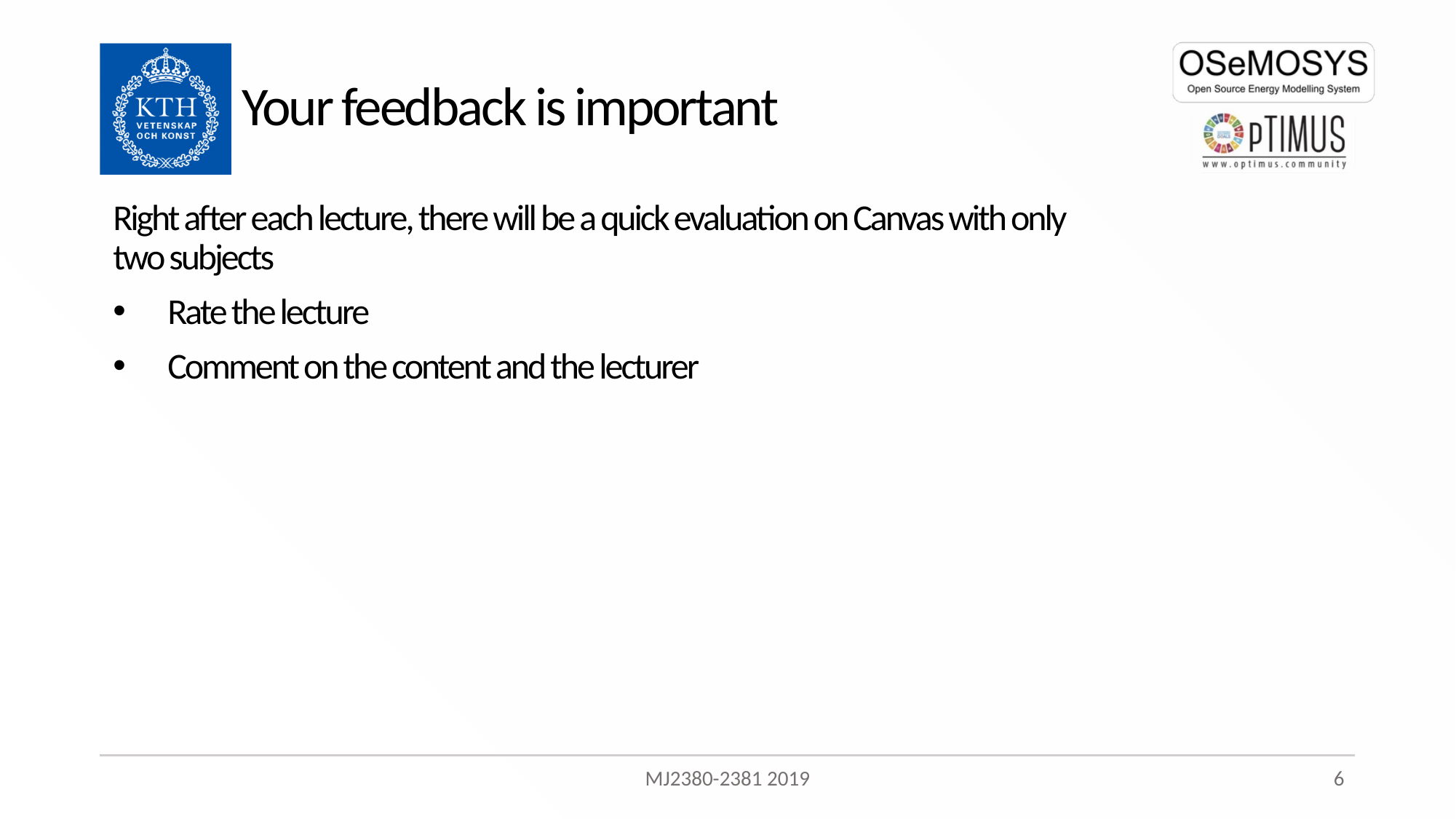

# Your feedback is important
Right after each lecture, there will be a quick evaluation on Canvas with only two subjects
Rate the lecture
Comment on the content and the lecturer
MJ2380-2381 2019
6